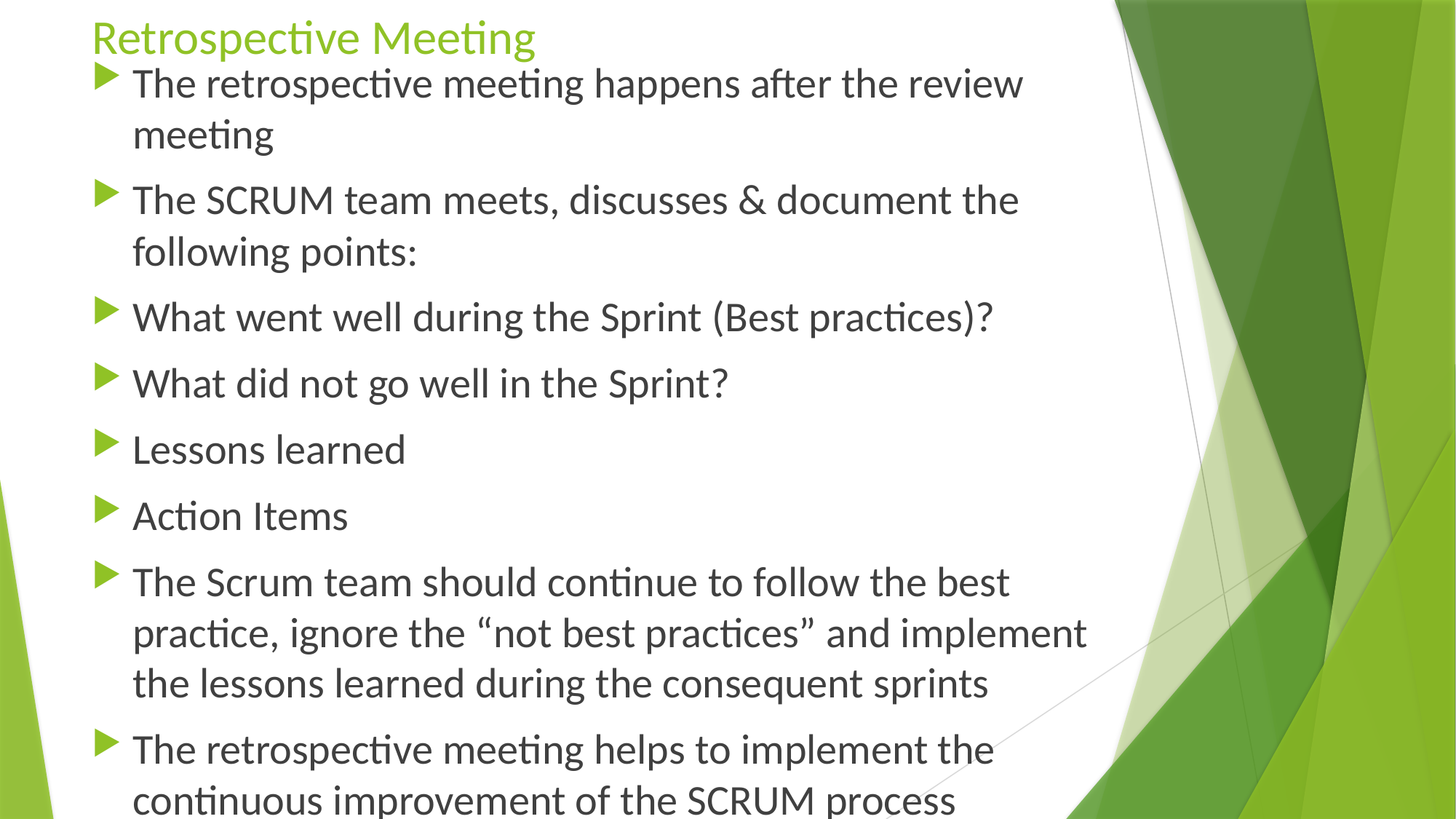

# Retrospective Meeting
The retrospective meeting happens after the review meeting
The SCRUM team meets, discusses & document the following points:
What went well during the Sprint (Best practices)?
What did not go well in the Sprint?
Lessons learned
Action Items
The Scrum team should continue to follow the best practice, ignore the “not best practices” and implement the lessons learned during the consequent sprints
The retrospective meeting helps to implement the continuous improvement of the SCRUM process